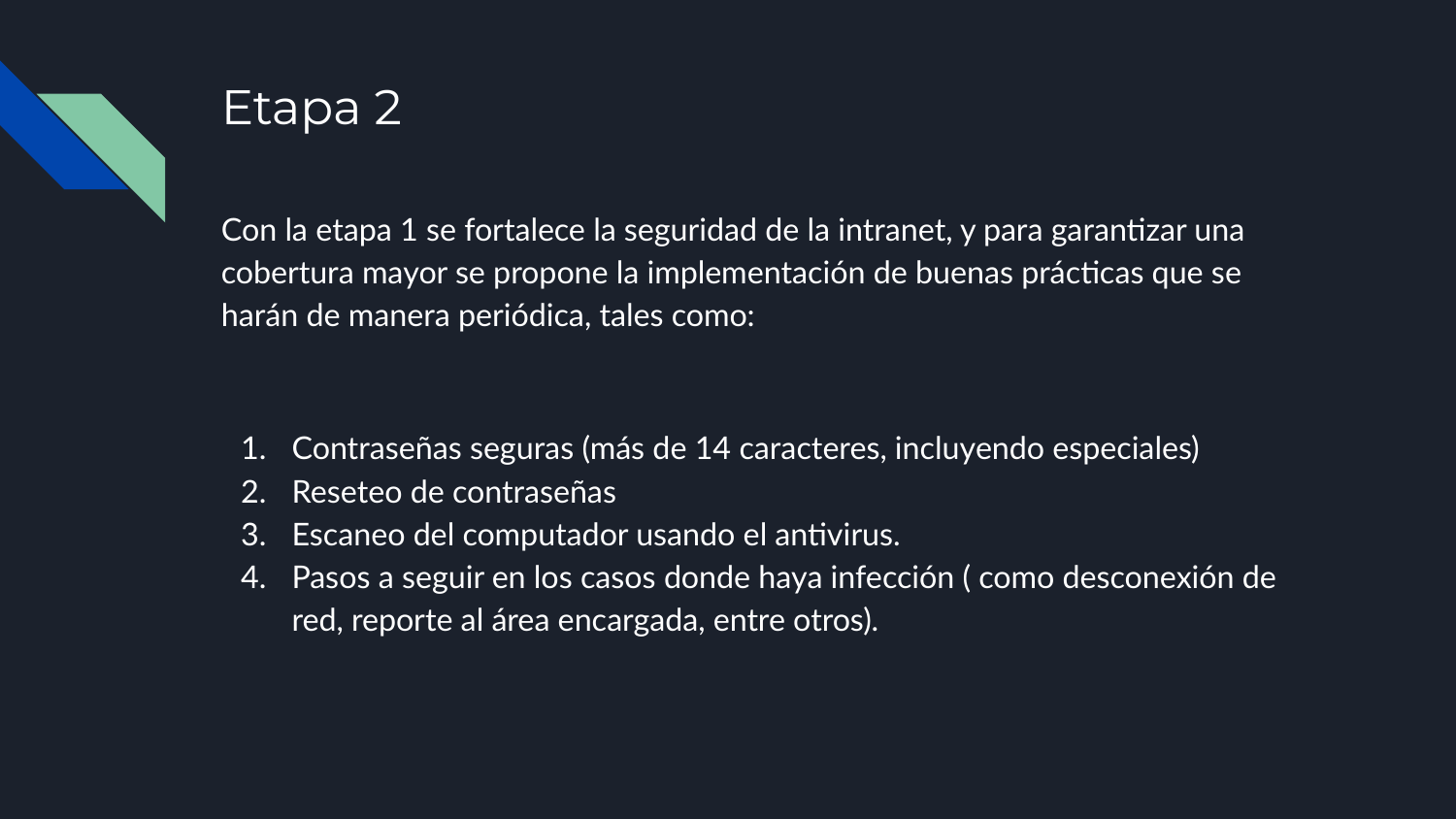

# Etapa 2
Con la etapa 1 se fortalece la seguridad de la intranet, y para garantizar una cobertura mayor se propone la implementación de buenas prácticas que se harán de manera periódica, tales como:

Contraseñas seguras (más de 14 caracteres, incluyendo especiales)
Reseteo de contraseñas
Escaneo del computador usando el antivirus.
Pasos a seguir en los casos donde haya infección ( como desconexión de red, reporte al área encargada, entre otros).